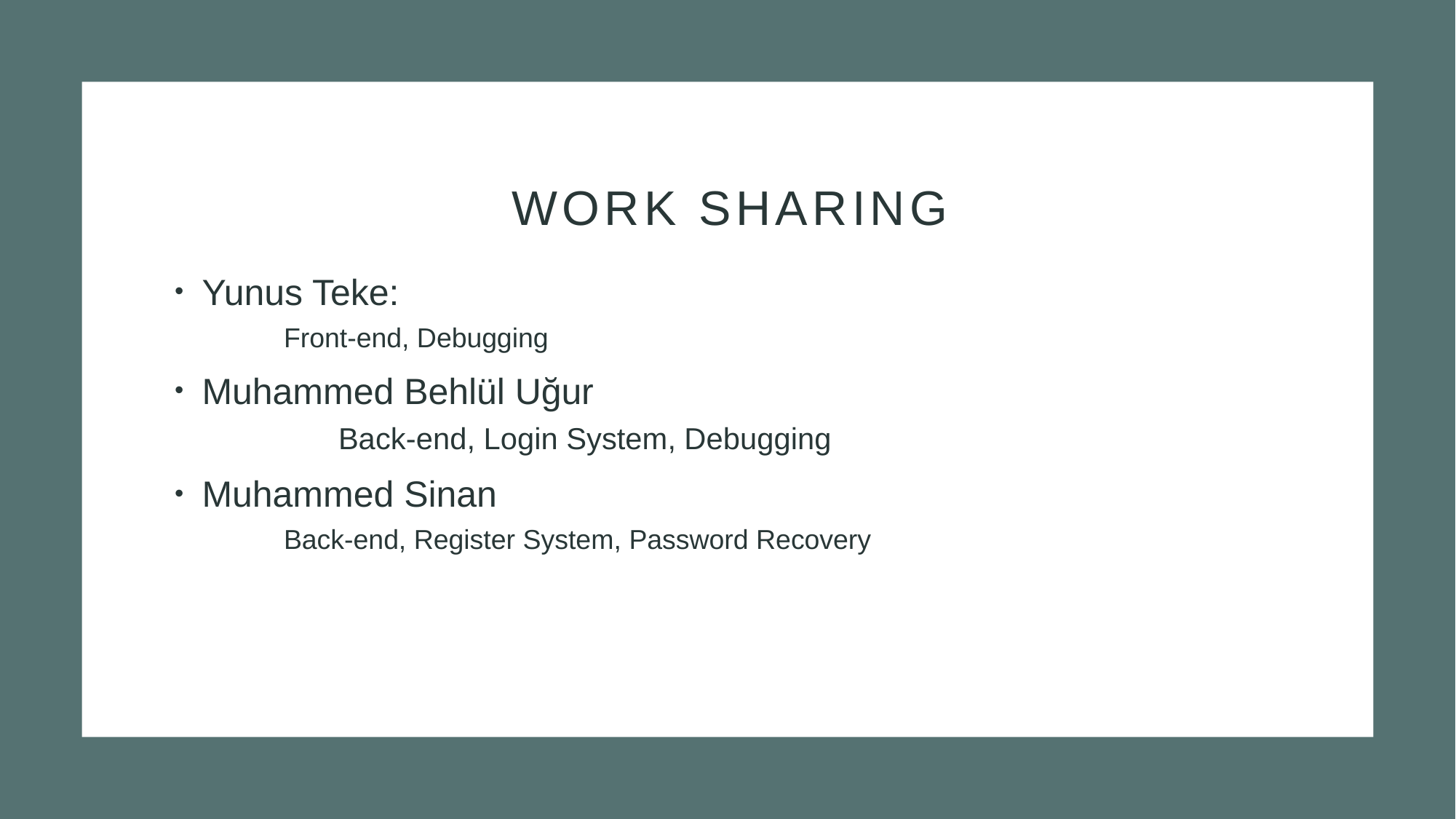

# Work sharıng
Yunus Teke:
Front-end, Debugging
Muhammed Behlül Uğur
	Back-end, Login System, Debugging
Muhammed Sinan
Back-end, Register System, Password Recovery